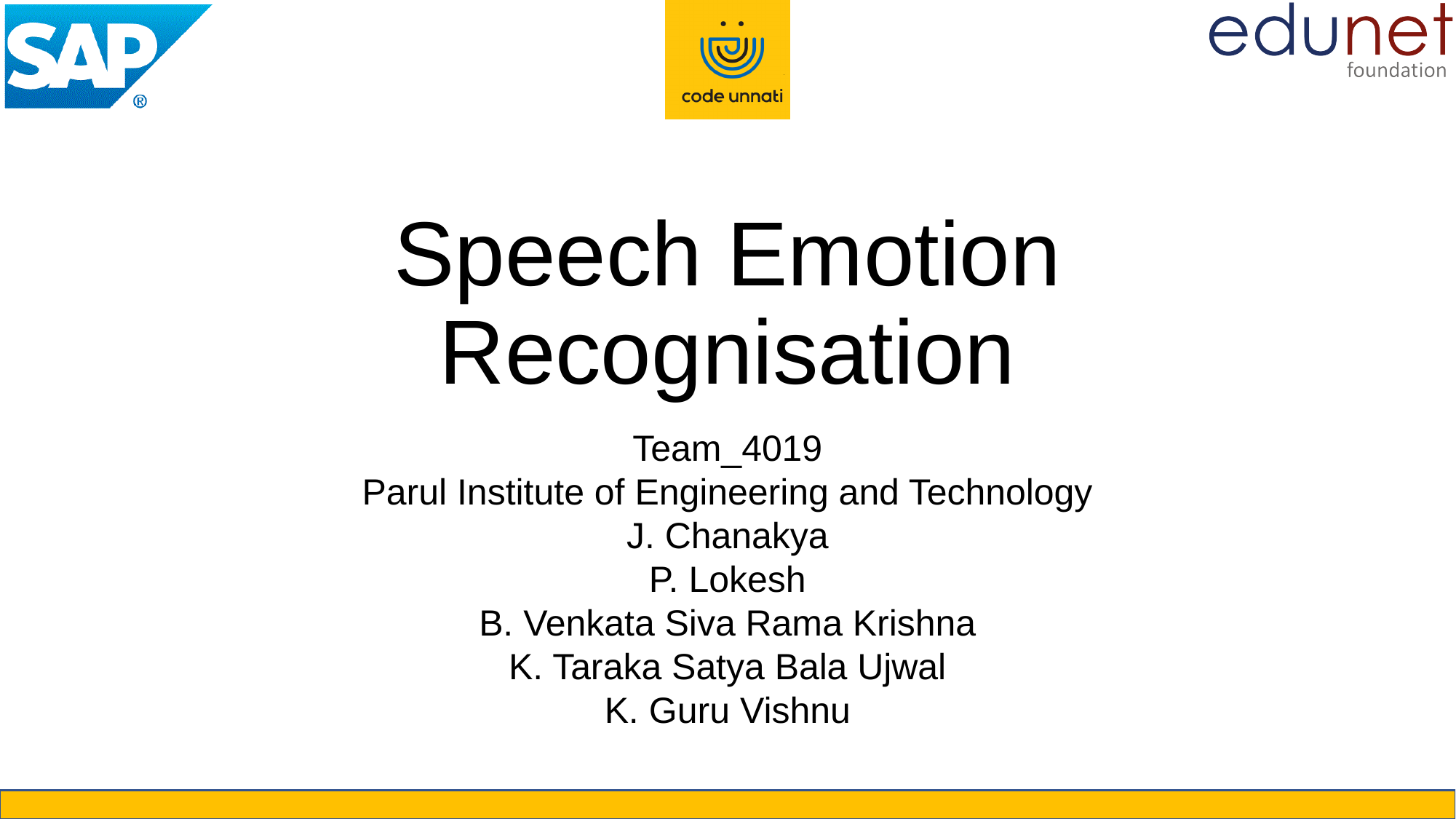

# Speech Emotion Recognisation
Team_4019
Parul Institute of Engineering and Technology
J. Chanakya
P. Lokesh
B. Venkata Siva Rama Krishna
K. Taraka Satya Bala Ujwal
K. Guru Vishnu